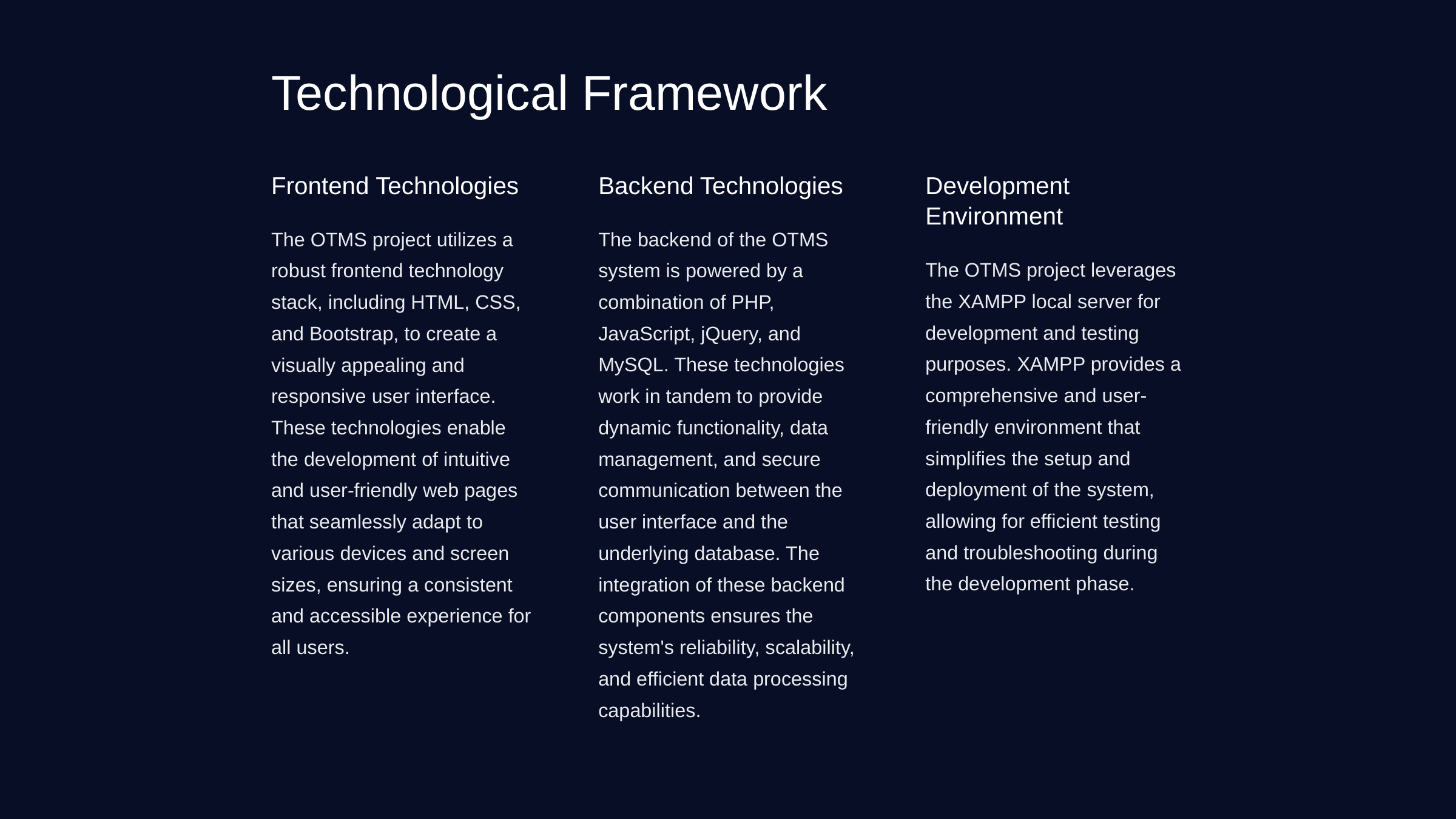

Technological Framework
Frontend Technologies
Backend Technologies
Development Environment
The OTMS project utilizes a robust frontend technology stack, including HTML, CSS, and Bootstrap, to create a visually appealing and responsive user interface. These technologies enable the development of intuitive and user-friendly web pages that seamlessly adapt to various devices and screen sizes, ensuring a consistent and accessible experience for all users.
The backend of the OTMS system is powered by a combination of PHP, JavaScript, jQuery, and MySQL. These technologies work in tandem to provide dynamic functionality, data management, and secure communication between the user interface and the underlying database. The integration of these backend components ensures the system's reliability, scalability, and efficient data processing capabilities.
The OTMS project leverages the XAMPP local server for development and testing purposes. XAMPP provides a comprehensive and user-friendly environment that simplifies the setup and deployment of the system, allowing for efficient testing and troubleshooting during the development phase.